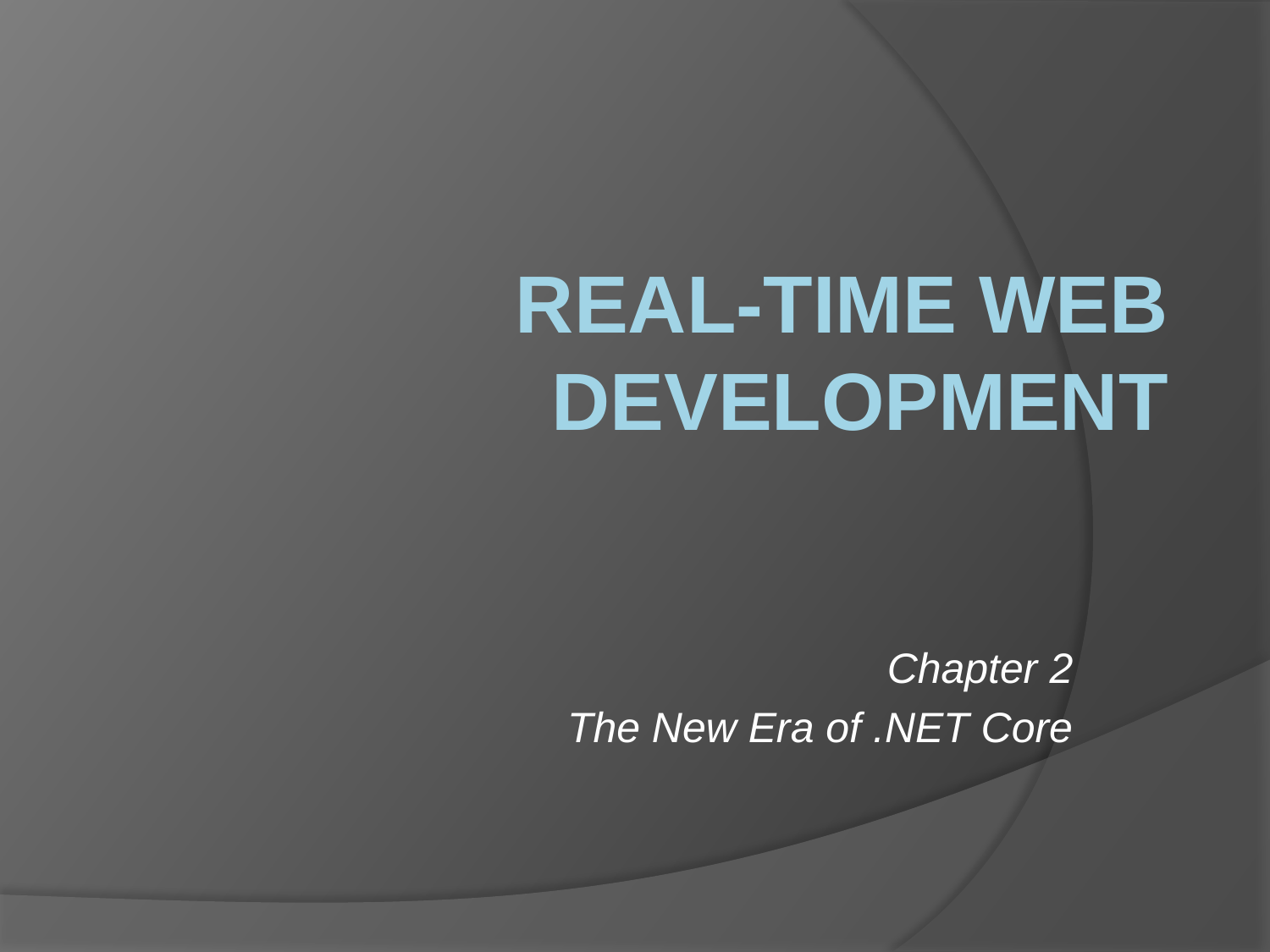

# Real-Time Web Development

Chapter 2
The New Era of .NET Core